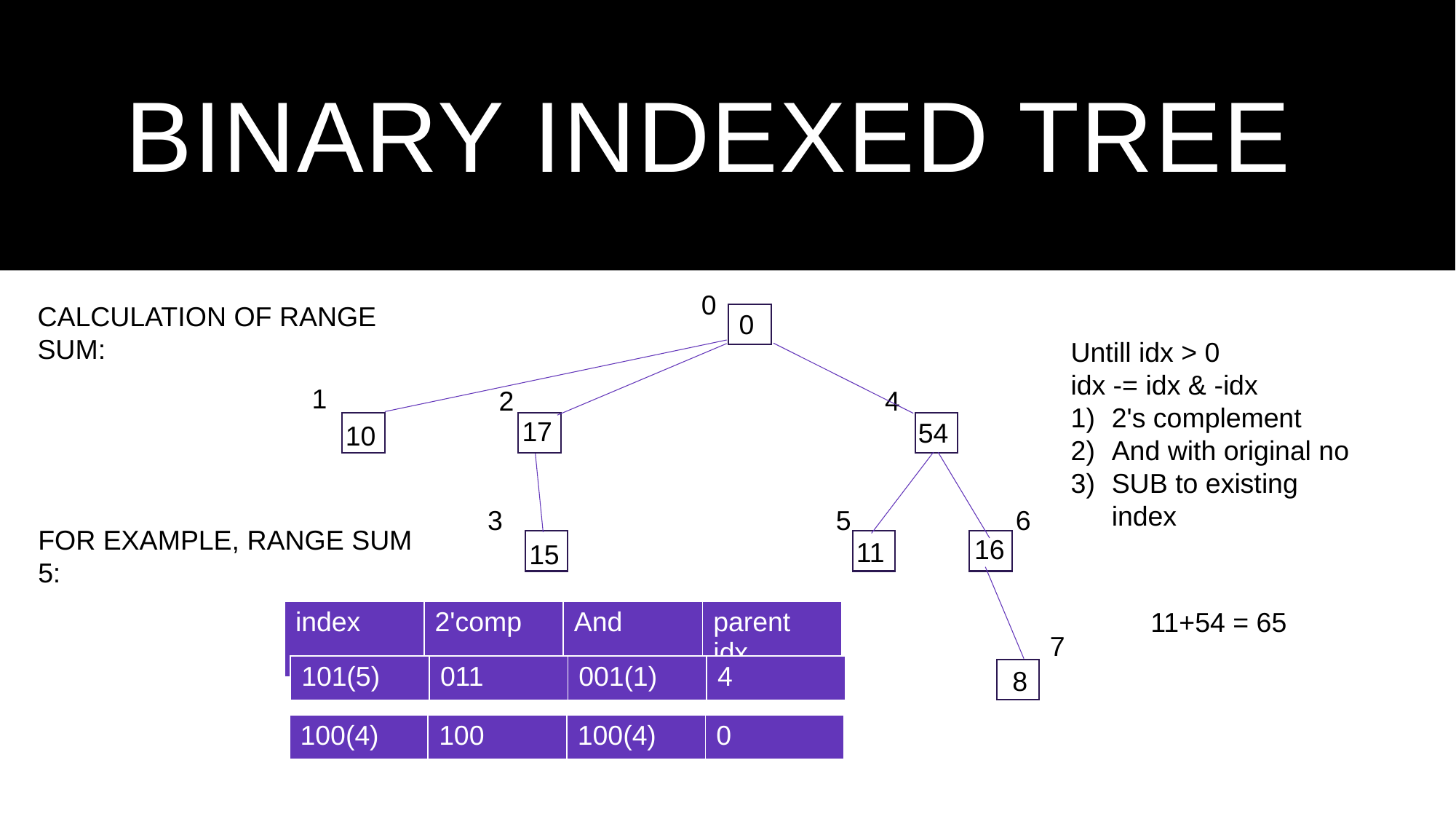

# Binary indexed tree
0
CALCULATION OF RANGE SUM:
0

Untill idx > 0
idx -= idx & -idx
2's complement
And with original no
SUB to existing index

1
4
2
17
54

10
3
5
6
FOR EXAMPLE, RANGE SUM 5:
16
11

15
11+54 = 65
| index | 2'comp | And | parent idx |
| --- | --- | --- | --- |
7
| 101(5) | 011​ | 001(1) | 4 |
| --- | --- | --- | --- |
8

| 100(4) | 100 | 100(4) | 0 |
| --- | --- | --- | --- |